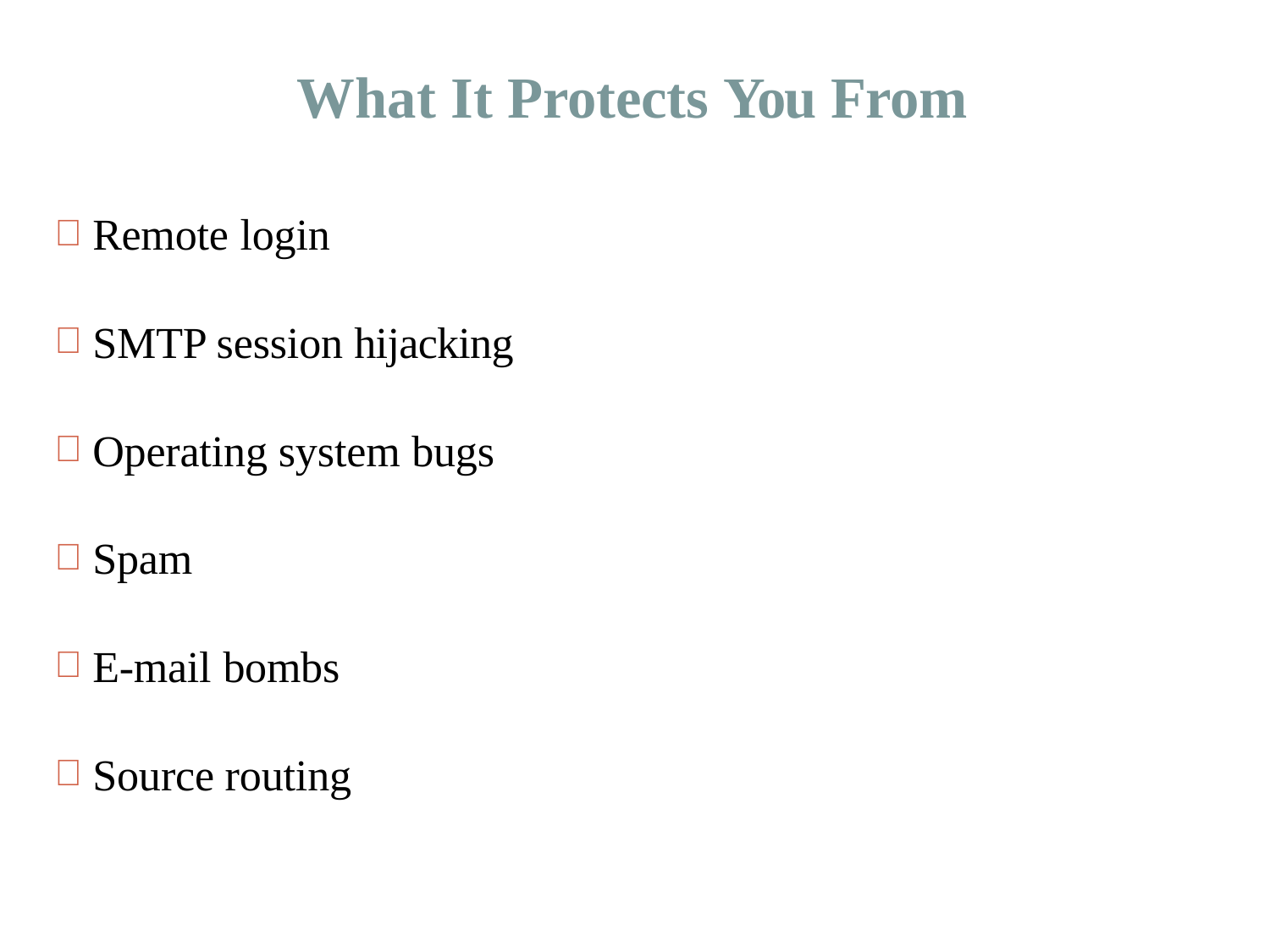

# What It Protects You From
Remote login

SMTP session hijacking

Operating system bugs

Spam

E-mail bombs

Source routing